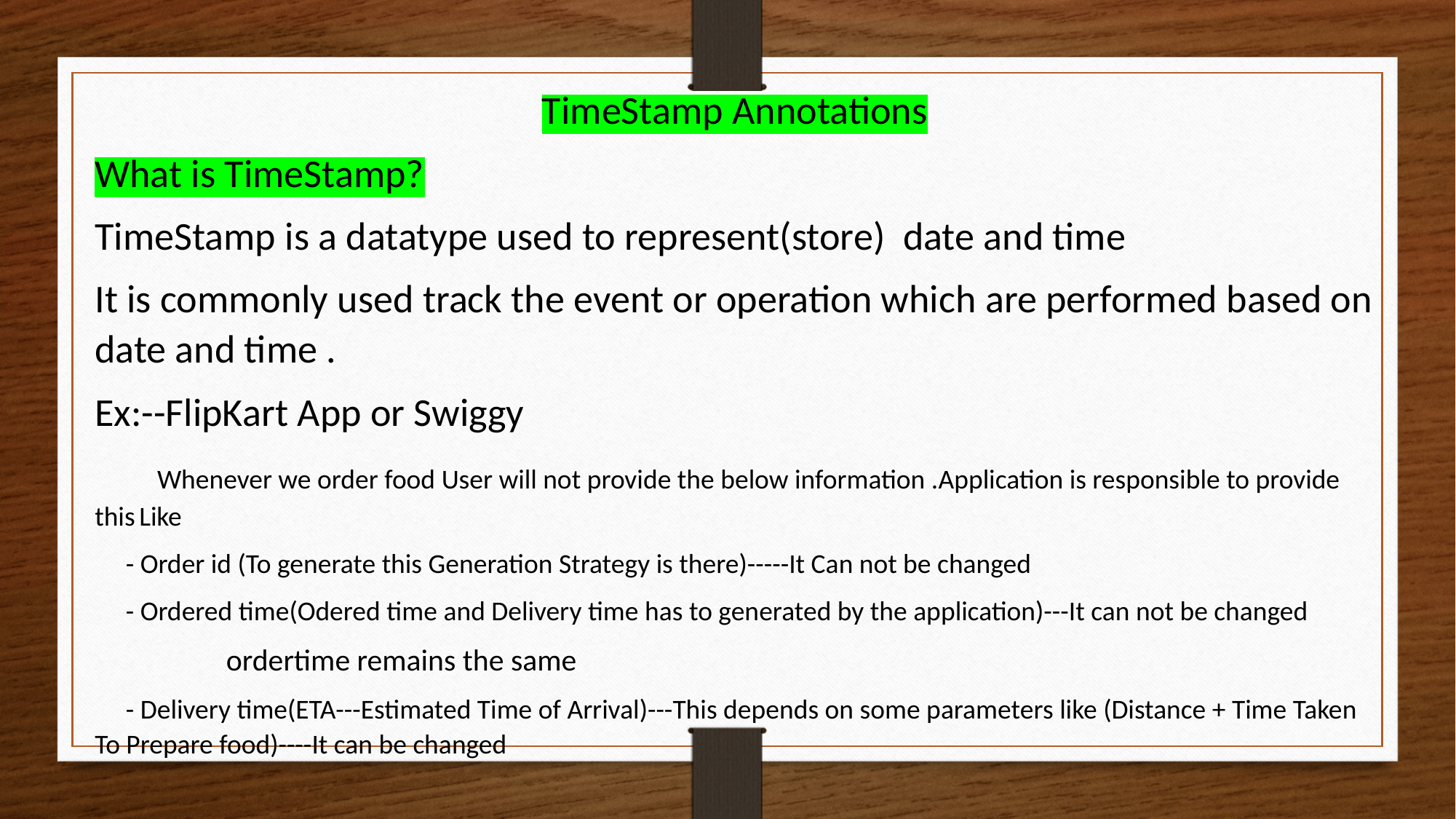

TimeStamp Annotations
What is TimeStamp?
TimeStamp is a datatype used to represent(store)  date and time
It is commonly used track the event or operation which are performed based on date and time .
Ex:--FlipKart App or Swiggy
       Whenever we order food User will not provide the below information .Application is responsible to provide this Like
     - Order id (To generate this Generation Strategy is there)-----It Can not be changed
     - Ordered time(Odered time and Delivery time has to generated by the application)---It can not be changed
                   ordertime remains the same
     - Delivery time(ETA---Estimated Time of Arrival)---This depends on some parameters like (Distance + Time Taken To Prepare food)----It can be changed